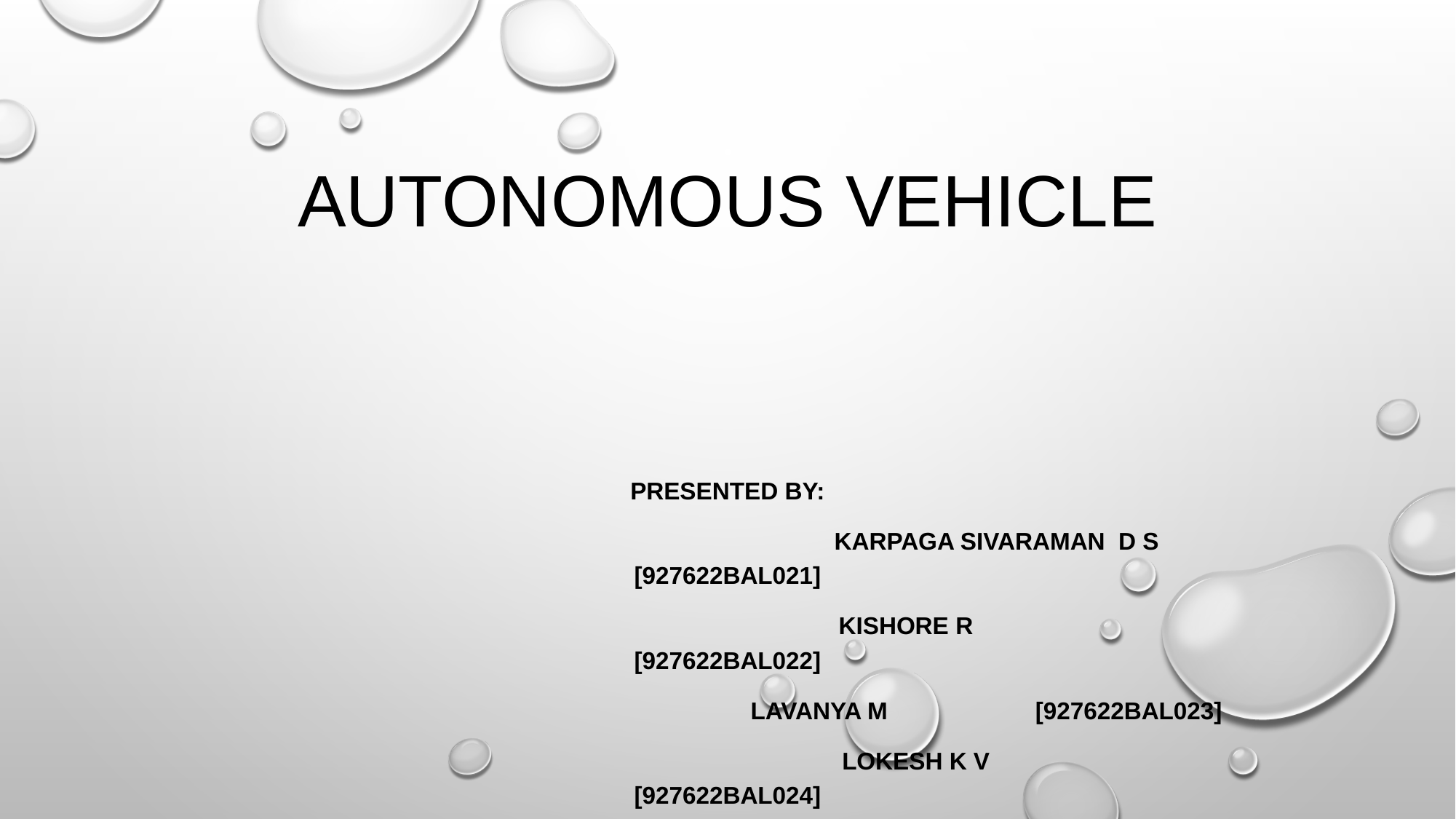

# AUTONOMOUS VEHICLE
Presented by:
                                                                                  Karpaga sivaraman  D S   [927622BAL021]
                                                                              Kishore R                          [927622BAL022]
                                                                             Lavanya M                      [927622BAL023]
                                                                               Lokesh K V                        [927622BAL024]
                                                                              Monesha R M                 [927622BAL025]